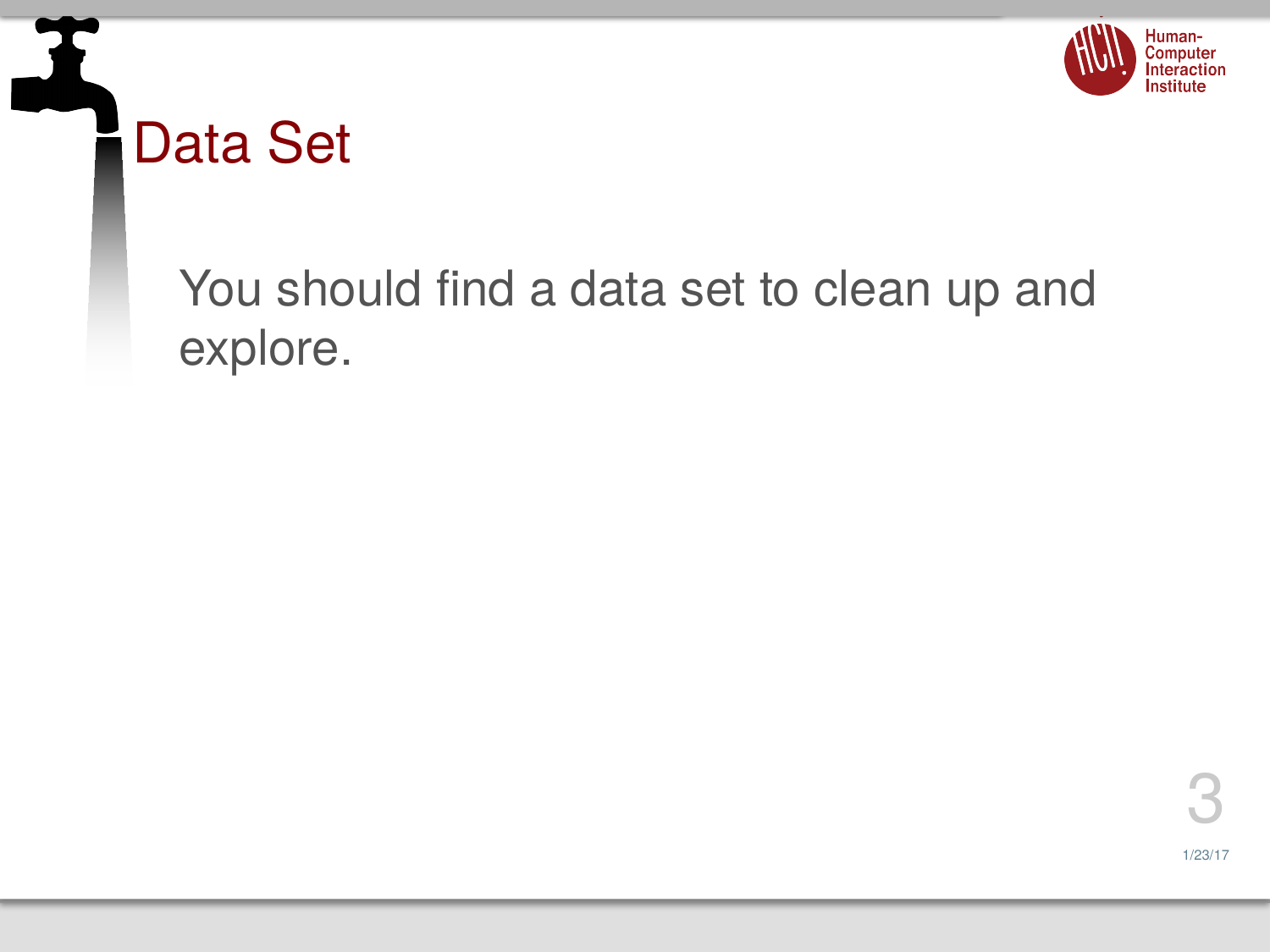

# Data Set
You should find a data set to clean up and explore.
3
1/23/17